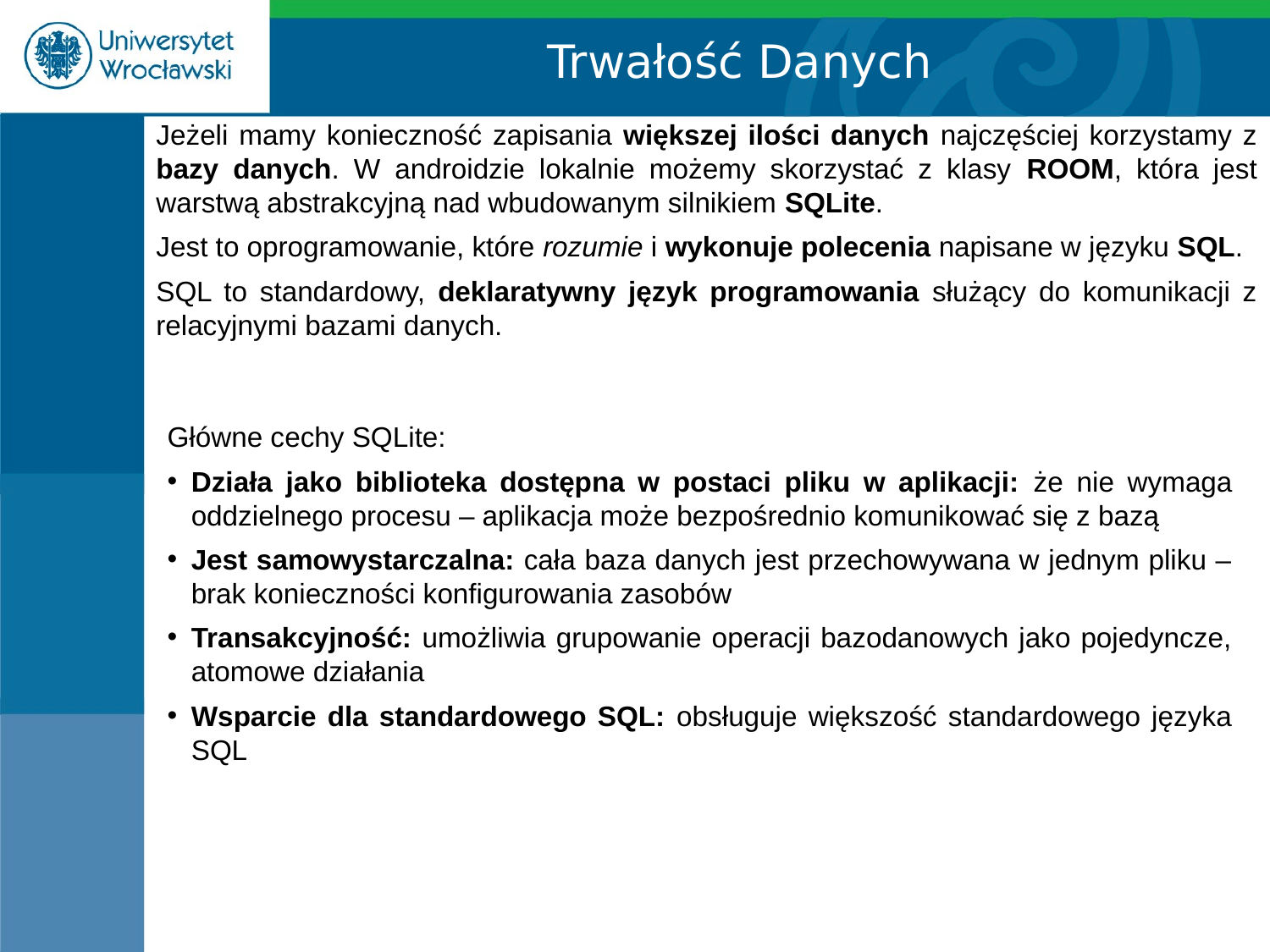

Trwałość Danych
Jeżeli mamy konieczność zapisania większej ilości danych najczęściej korzystamy z bazy danych. W androidzie lokalnie możemy skorzystać z klasy ROOM, która jest warstwą abstrakcyjną nad wbudowanym silnikiem SQLite.
Jest to oprogramowanie, które rozumie i wykonuje polecenia napisane w języku SQL.
SQL to standardowy, deklaratywny język programowania służący do komunikacji z relacyjnymi bazami danych.
Główne cechy SQLite:
Działa jako biblioteka dostępna w postaci pliku w aplikacji: że nie wymaga oddzielnego procesu – aplikacja może bezpośrednio komunikować się z bazą
Jest samowystarczalna: cała baza danych jest przechowywana w jednym pliku – brak konieczności konfigurowania zasobów
Transakcyjność: umożliwia grupowanie operacji bazodanowych jako pojedyncze, atomowe działania
Wsparcie dla standardowego SQL: obsługuje większość standardowego języka SQL